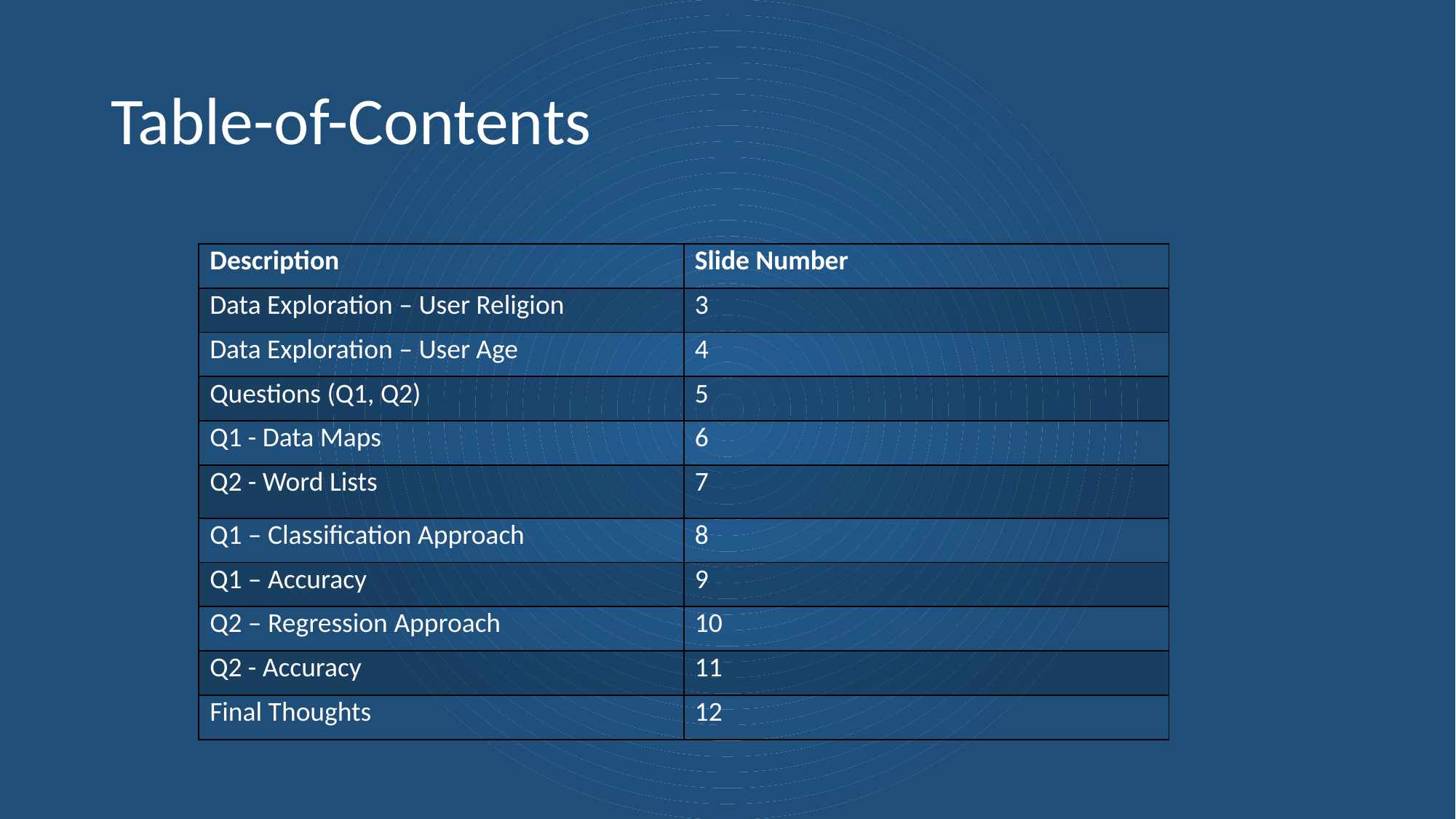

# Table-of-Contents
| Description | Slide Number |
| --- | --- |
| Data Exploration – User Religion | 3 |
| Data Exploration – User Age | 4 |
| Questions (Q1, Q2) | 5 |
| Q1 - Data Maps | 6 |
| Q2 - Word Lists | 7 |
| Q1 – Classification Approach | 8 |
| Q1 – Accuracy | 9 |
| Q2 – Regression Approach | 10 |
| Q2 - Accuracy | 11 |
| Final Thoughts | 12 |